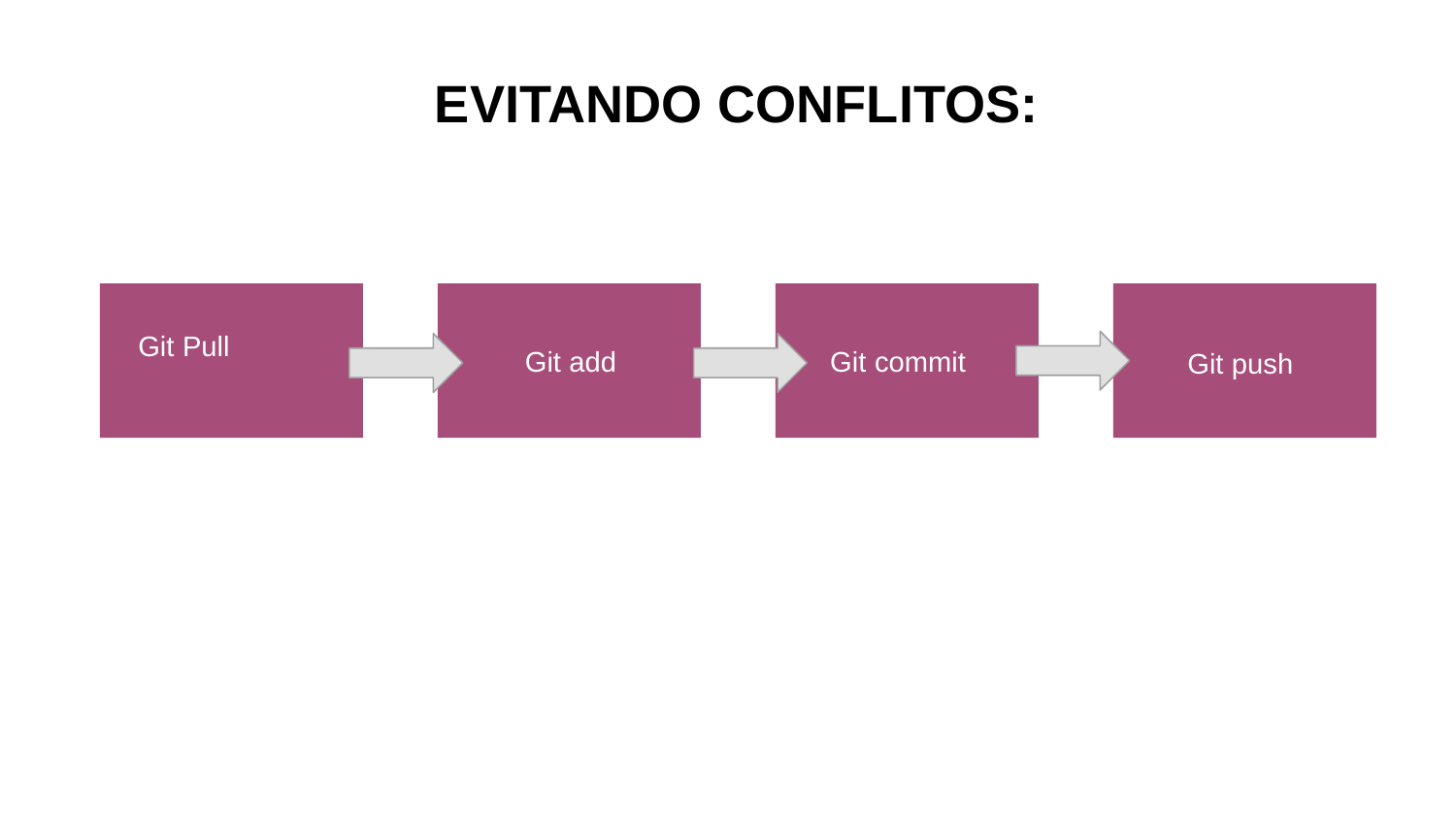

EVITANDO CONFLITOS:

Git add
     Git commit

Git Pull

Git push